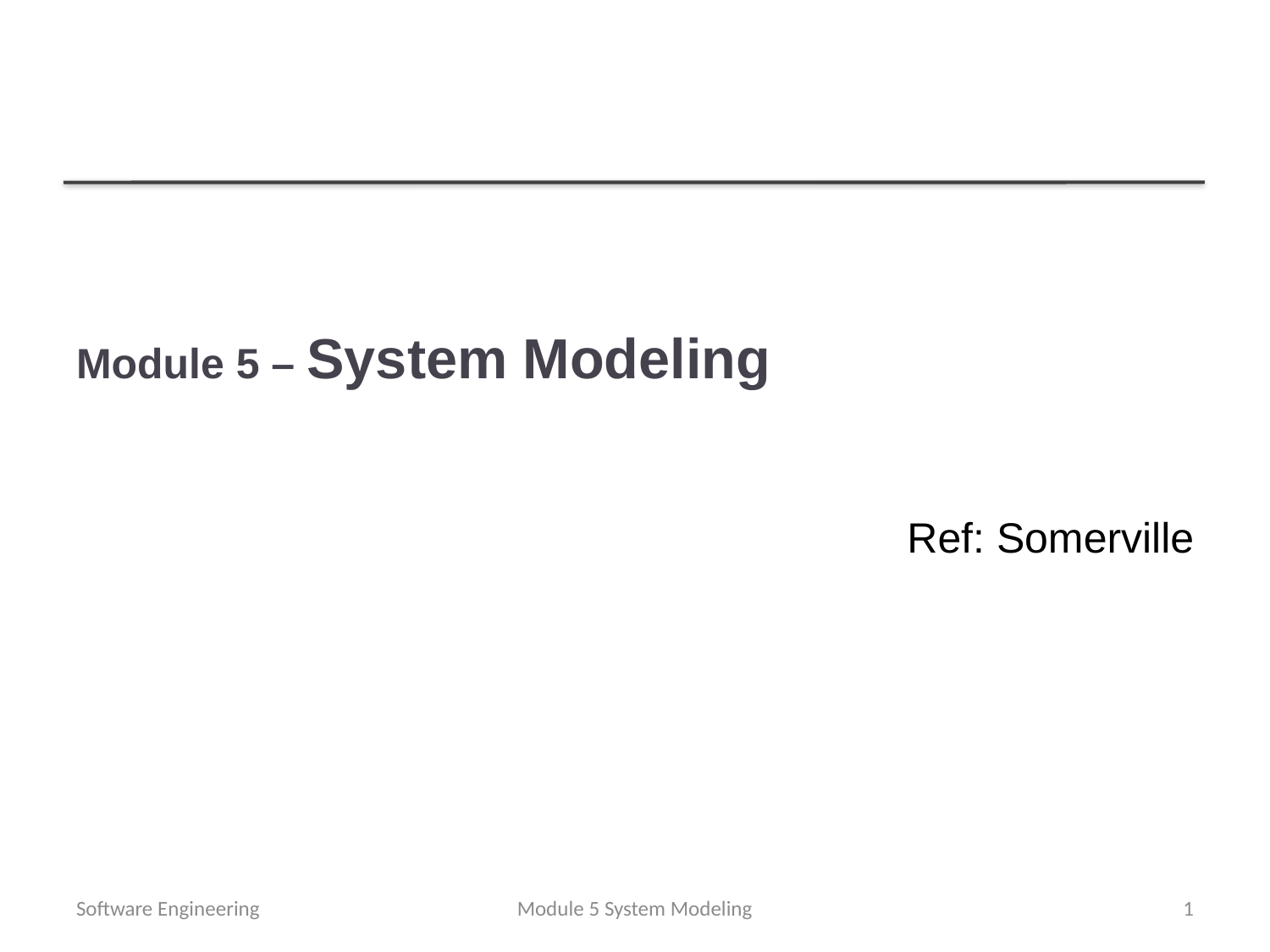

# Module 5 – System Modeling
Ref: Somerville
Software Engineering
Module 5 System Modeling
1